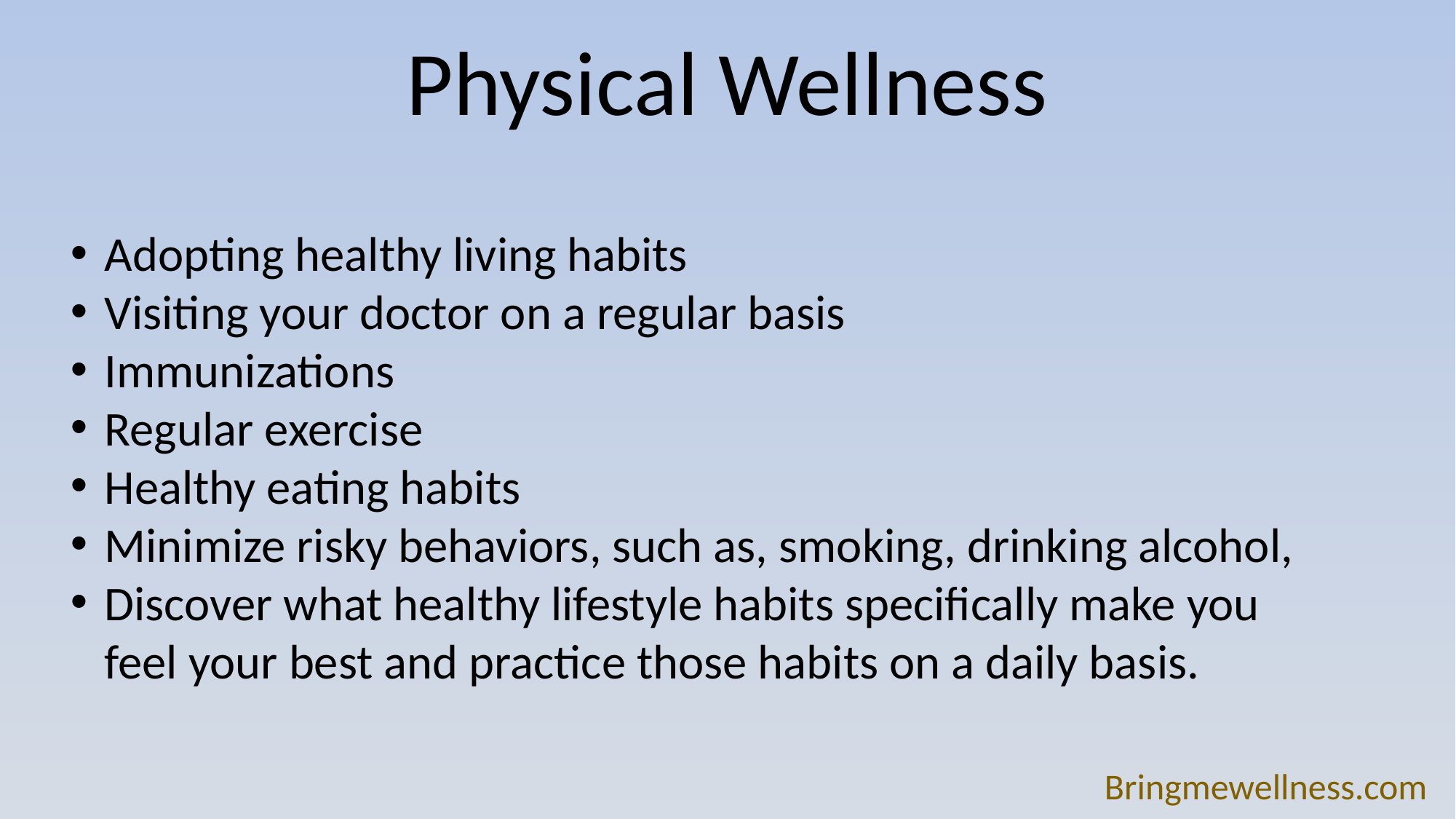

# Physical Wellness
Adopting healthy living habits
Visiting your doctor on a regular basis
Immunizations
Regular exercise
Healthy eating habits
Minimize risky behaviors, such as, smoking, drinking alcohol,
Discover what healthy lifestyle habits specifically make you feel your best and practice those habits on a daily basis.
Bringmewellness.com